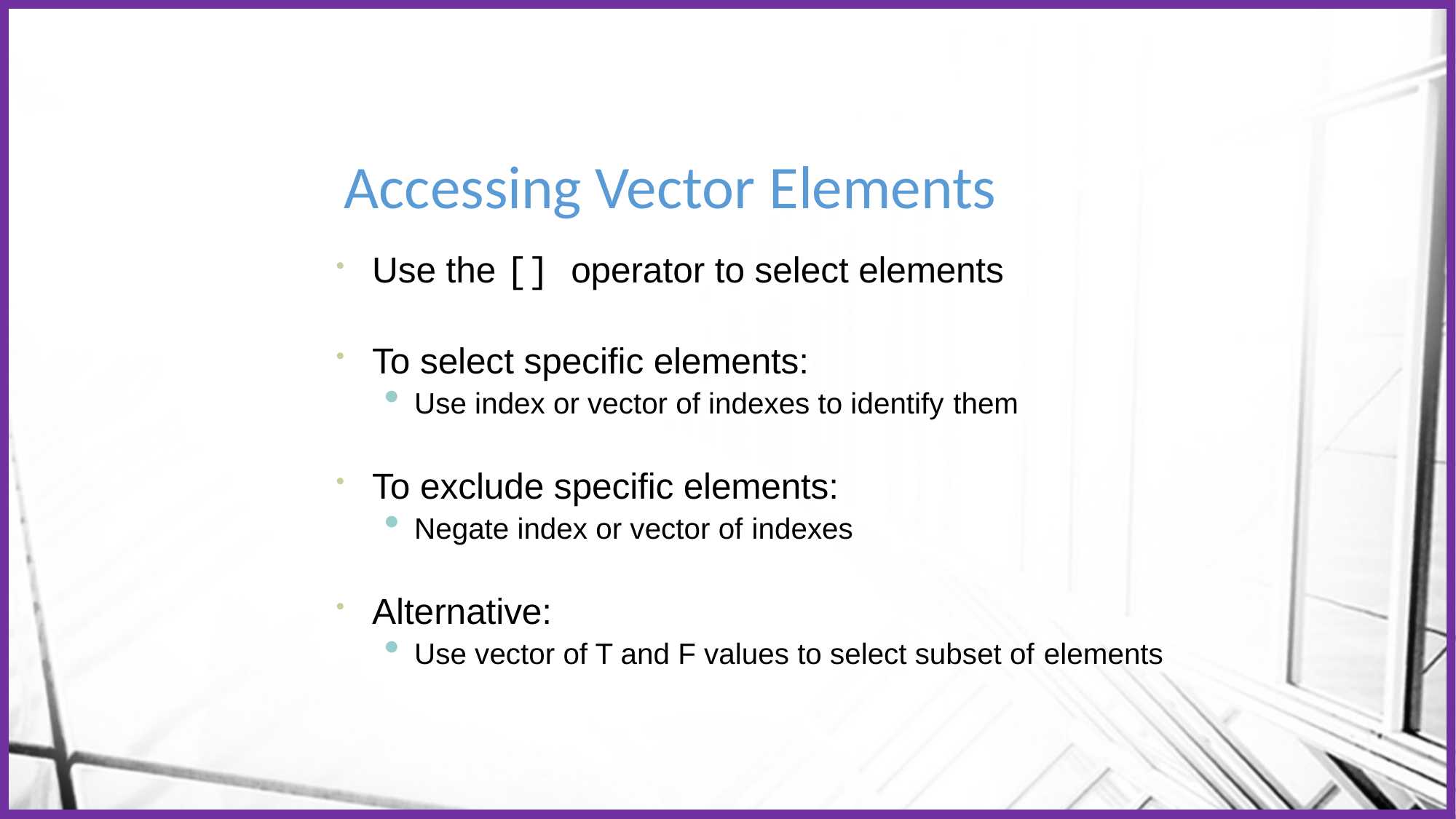

# Accessing Vector Elements
Use the [] operator to select elements

To select specific elements:
Use index or vector of indexes to identify them
To exclude specific elements:
Negate index or vector of indexes
Alternative:
Use vector of T and F values to select subset of elements